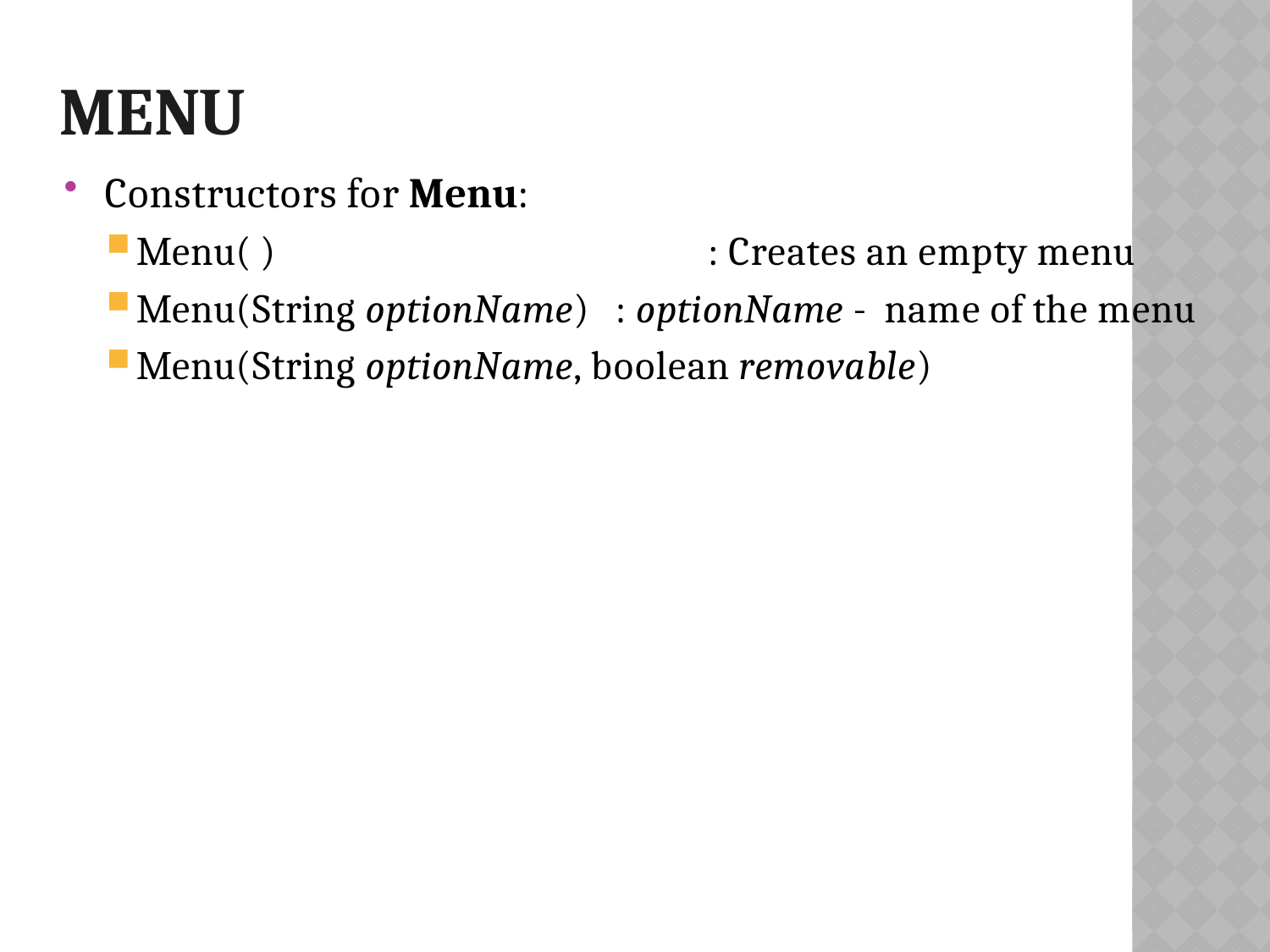

# Menu
Constructors for Menu:
Menu( )			       : Creates an empty menu
Menu(String optionName)   : optionName -  name of the menu
Menu(String optionName, boolean removable)